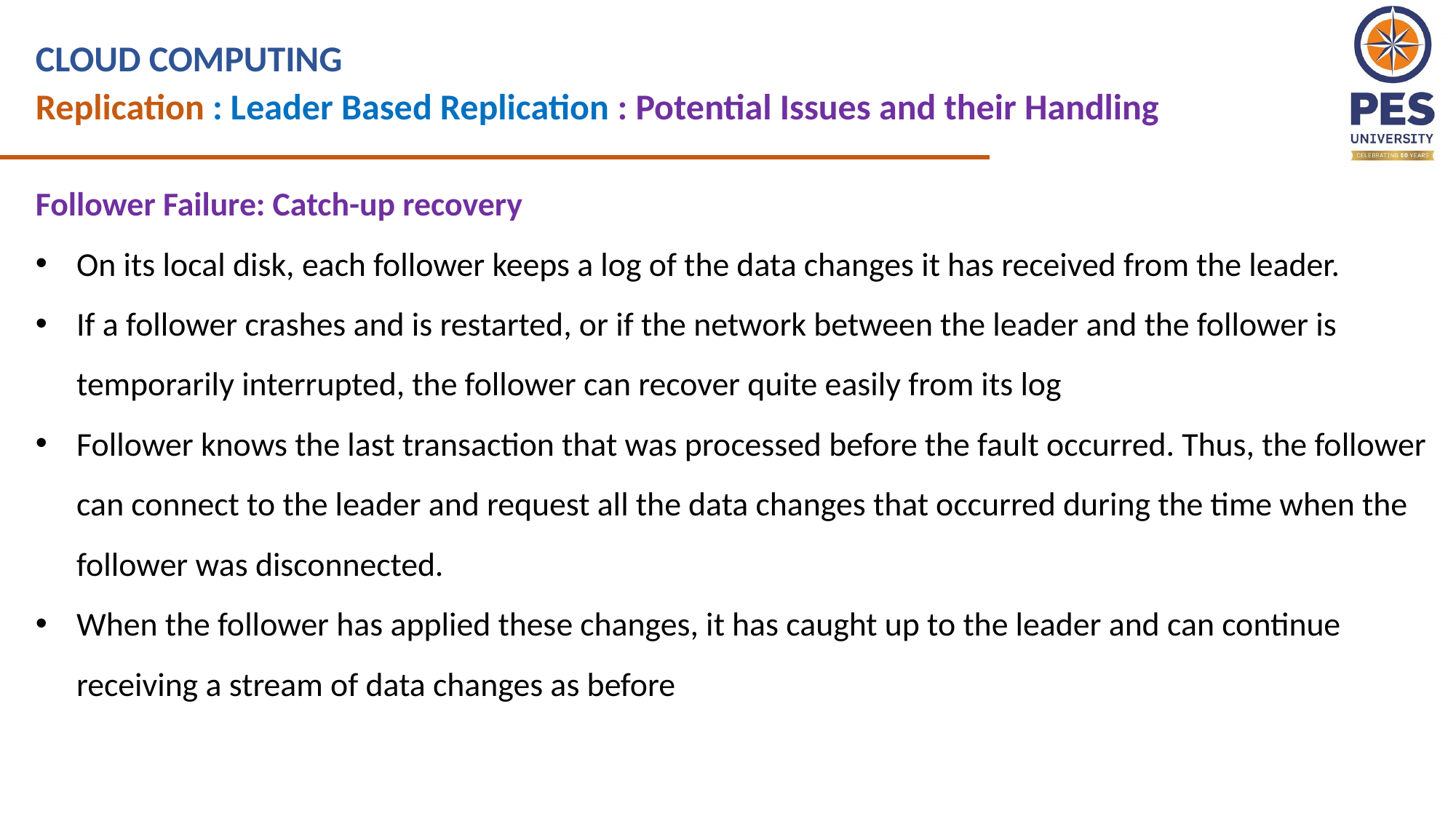

CLOUD COMPUTING
Replication : Leader Based Replication : Potential Issues and their Handling
Follower Failure: Catch-up recovery
On its local disk, each follower keeps a log of the data changes it has received from the leader.
If a follower crashes and is restarted, or if the network between the leader and the follower is temporarily interrupted, the follower can recover quite easily from its log
Follower knows the last transaction that was processed before the fault occurred. Thus, the follower can connect to the leader and request all the data changes that occurred during the time when the follower was disconnected.
When the follower has applied these changes, it has caught up to the leader and can continue receiving a stream of data changes as before